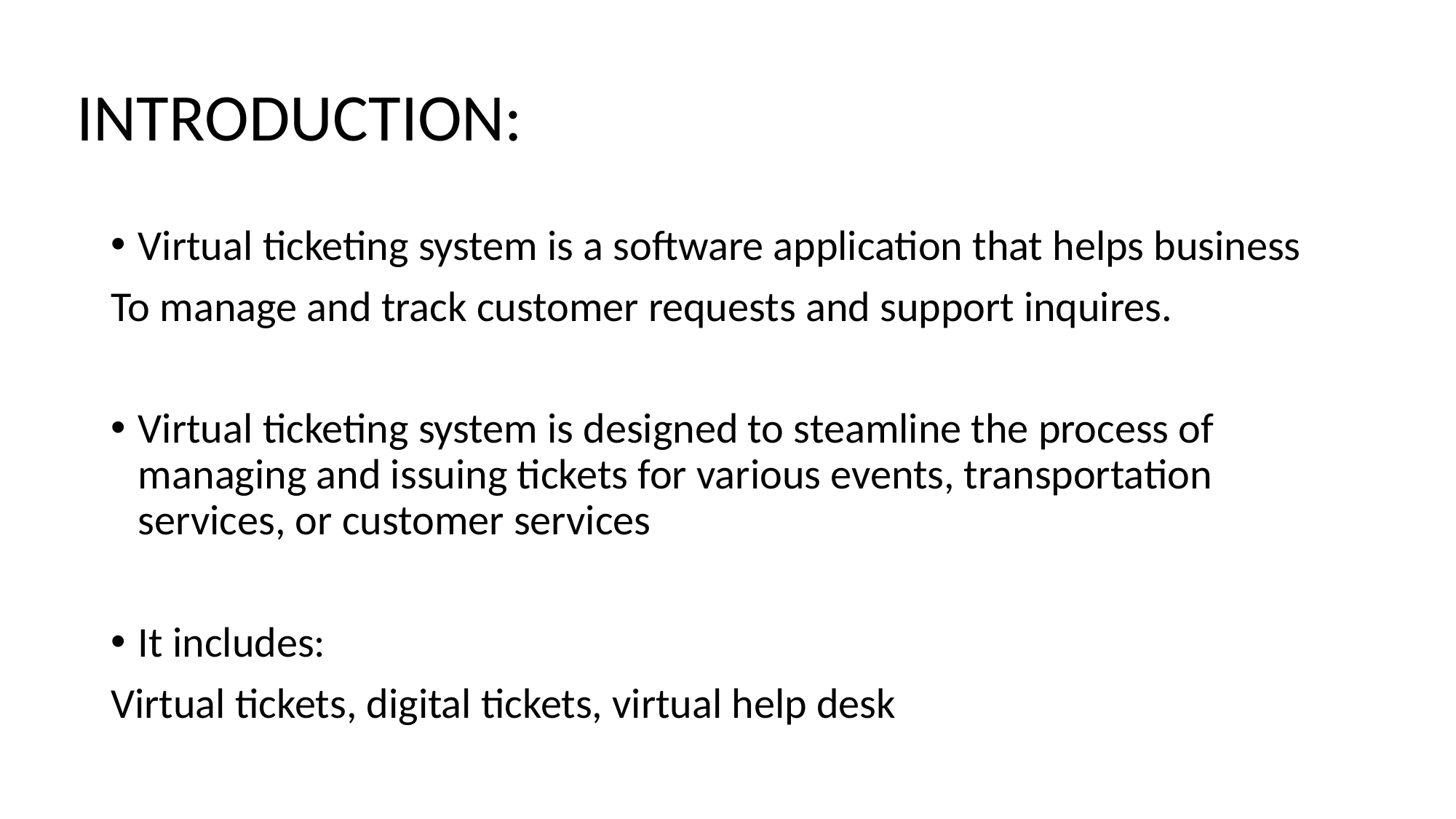

# INTRODUCTION:
Virtual ticketing system is a software application that helps business
To manage and track customer requests and support inquires.

Virtual ticketing system is designed to steamline the process of managing and issuing tickets for various events, transportation services, or customer services

It includes:
Virtual tickets, digital tickets, virtual help desk